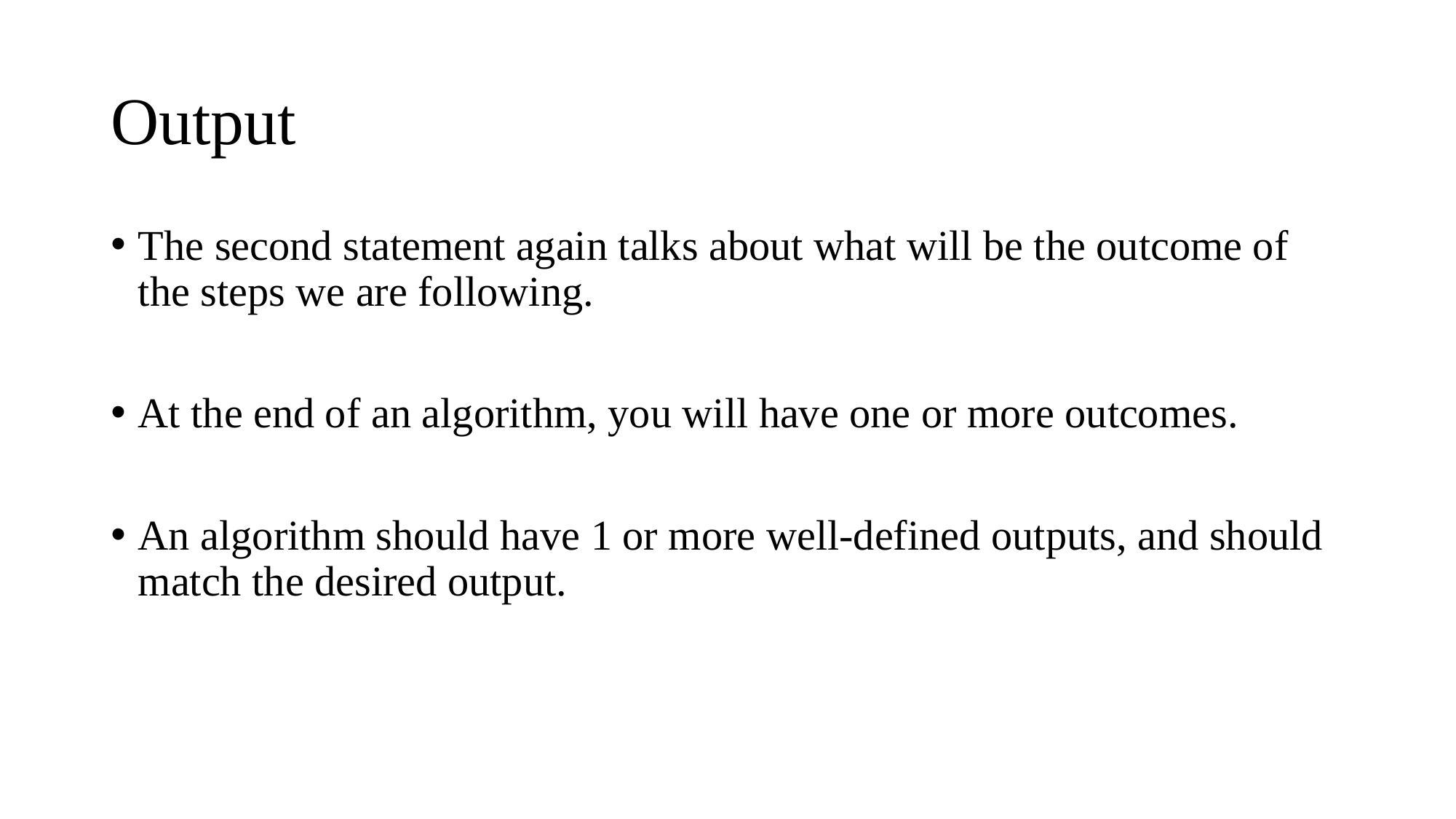

# Output
The second statement again talks about what will be the outcome of the steps we are following.

At the end of an algorithm, you will have one or more outcomes.

An algorithm should have 1 or more well-defined outputs, and should match the desired output.